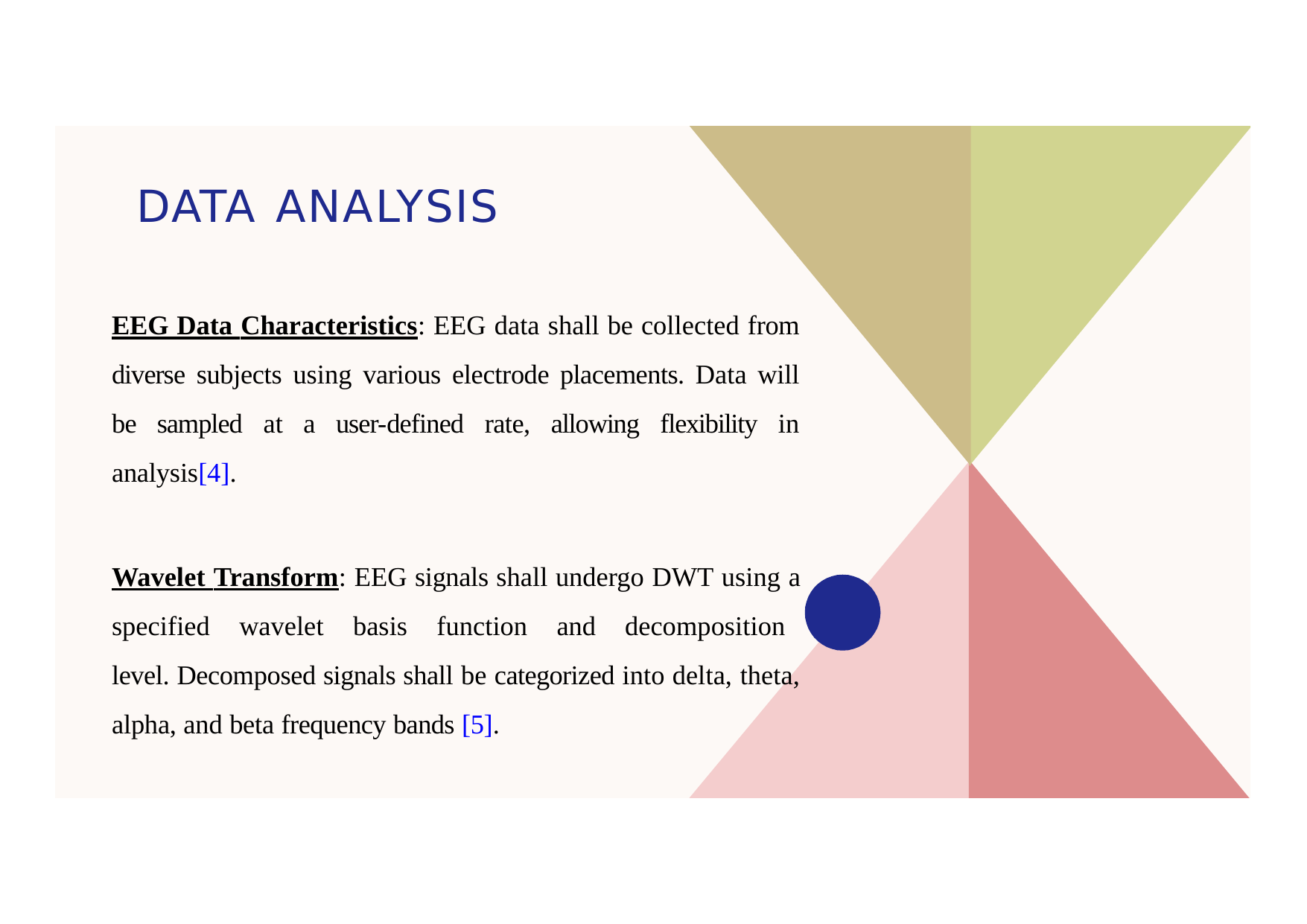

# DATA ANALYSIS
EEG Data Characteristics: EEG data shall be collected from diverse subjects using various electrode placements. Data will be sampled at a user-defined rate, allowing flexibility in analysis[4].

Wavelet Transform: EEG signals shall undergo DWT using a specified  wavelet  basis  function  and  decomposition  level. Decomposed signals shall be categorized into delta, theta, alpha, and beta frequency bands [5].